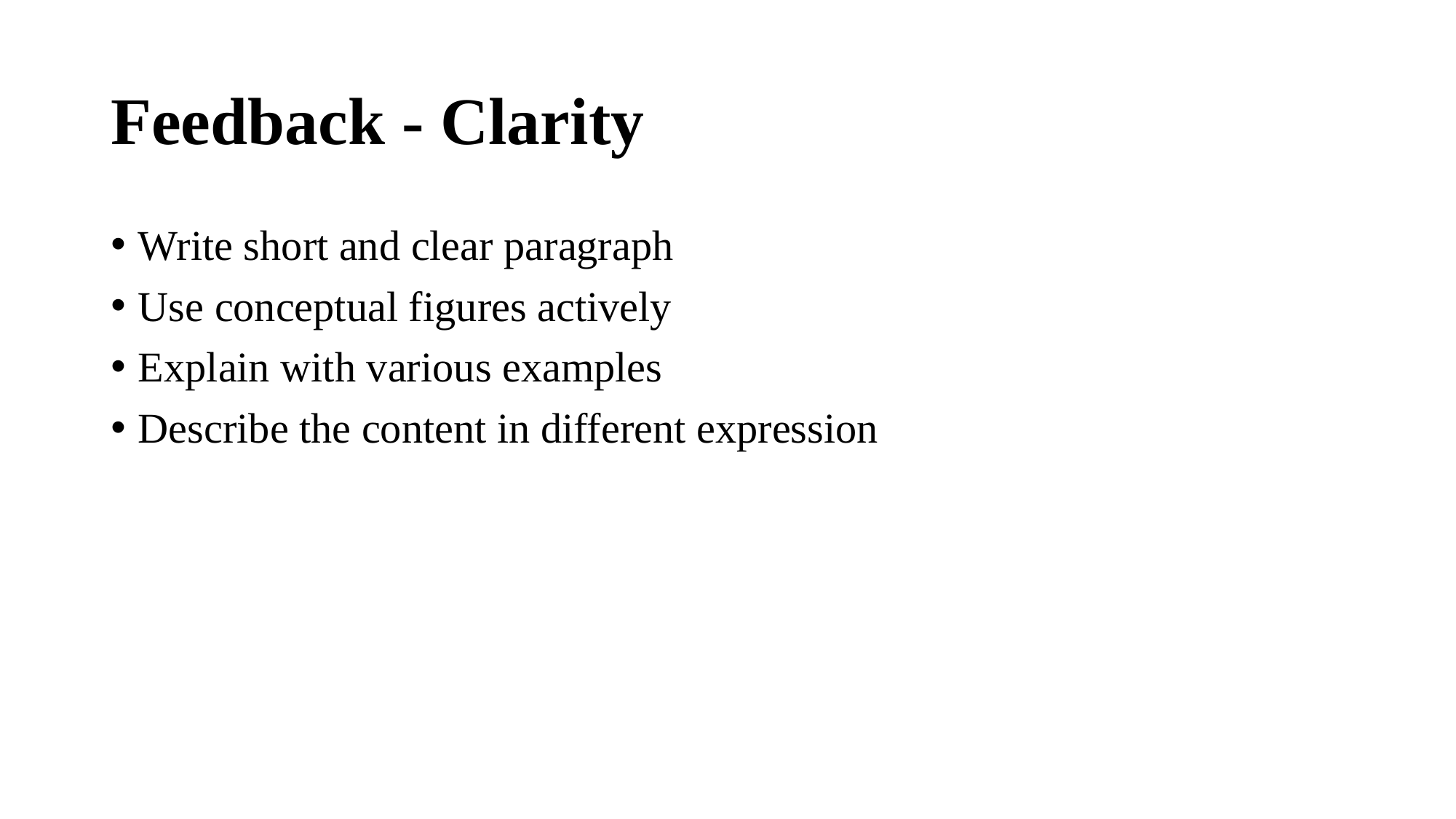

# Feedback - Clarity
Write short and clear paragraph
Use conceptual figures actively
Explain with various examples
Describe the content in different expression